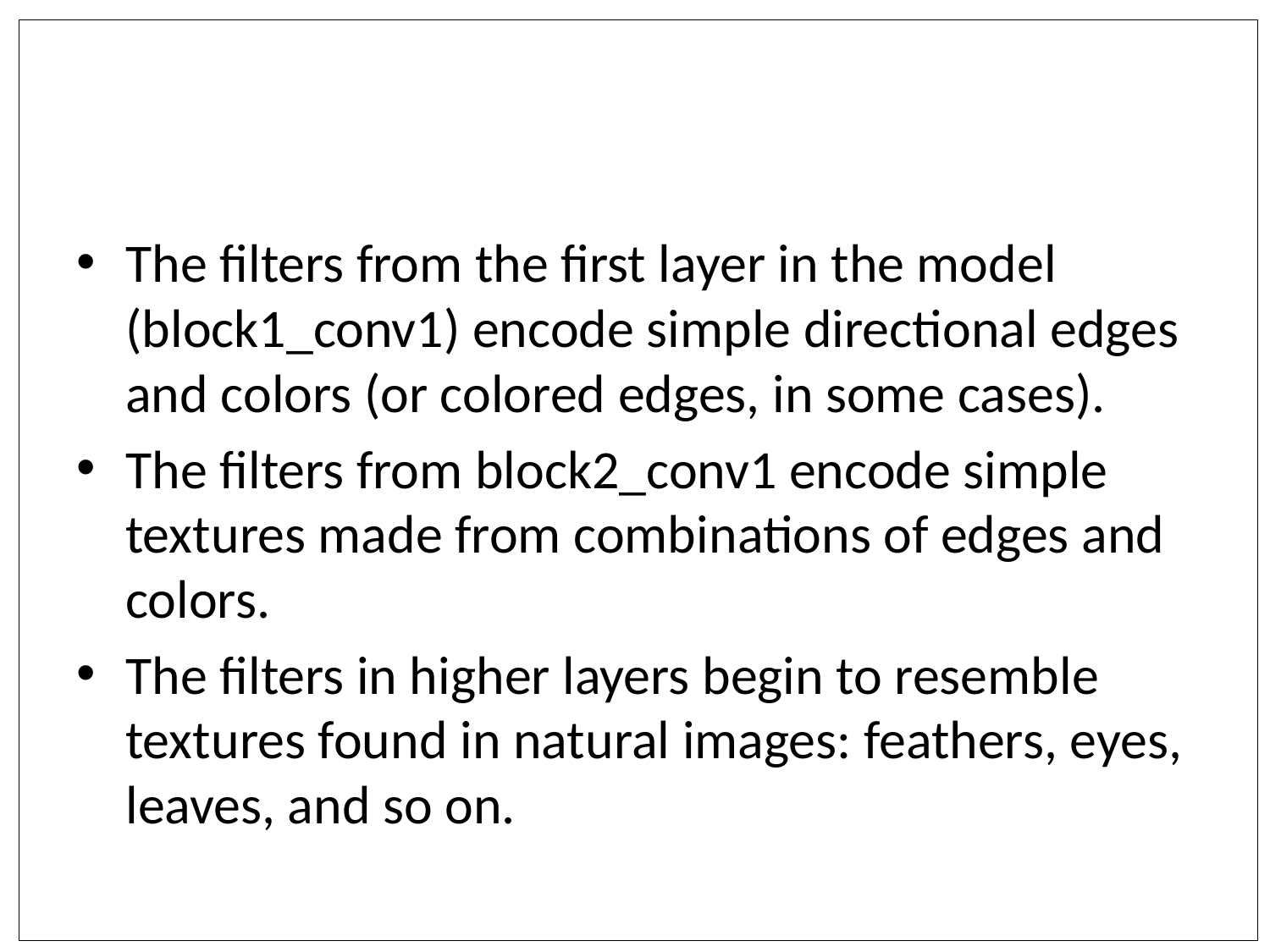

#
The filters from the first layer in the model (block1_conv1) encode simple directional edges and colors (or colored edges, in some cases).
The filters from block2_conv1 encode simple textures made from combinations of edges and colors.
The filters in higher layers begin to resemble textures found in natural images: feathers, eyes, leaves, and so on.